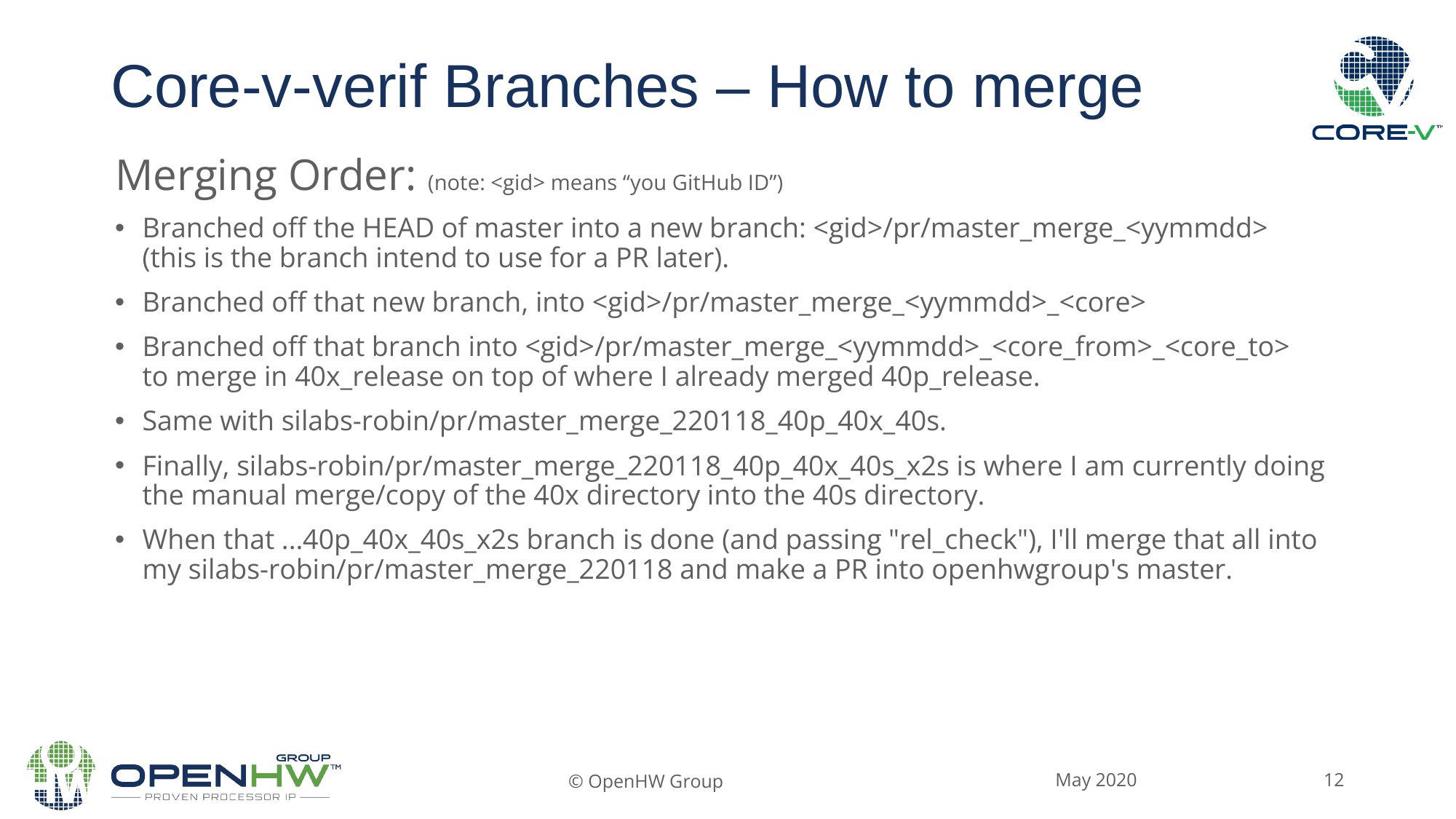

Core-v-verif Branches – How to merge
Merging Order: (note: <gid> means “you GitHub ID”)
Branched off the HEAD of master into a new branch: <gid>/pr/master_merge_<yymmdd>
(this is the branch intend to use for a PR later).
Branched off that new branch, into <gid>/pr/master_merge_<yymmdd>_<core>
Branched off that branch into <gid>/pr/master_merge_<yymmdd>_<core_from>_<core_to>
to merge in 40x_release on top of where I already merged 40p_release.
Same with silabs-robin/pr/master_merge_220118_40p_40x_40s.
Finally, silabs-robin/pr/master_merge_220118_40p_40x_40s_x2s is where I am currently doing the manual merge/copy of the 40x directory into the 40s directory.
When that ...40p_40x_40s_x2s branch is done (and passing "rel_check"), I'll merge that all into my silabs-robin/pr/master_merge_220118 and make a PR into openhwgroup's master.
May 2020
© OpenHW Group
12